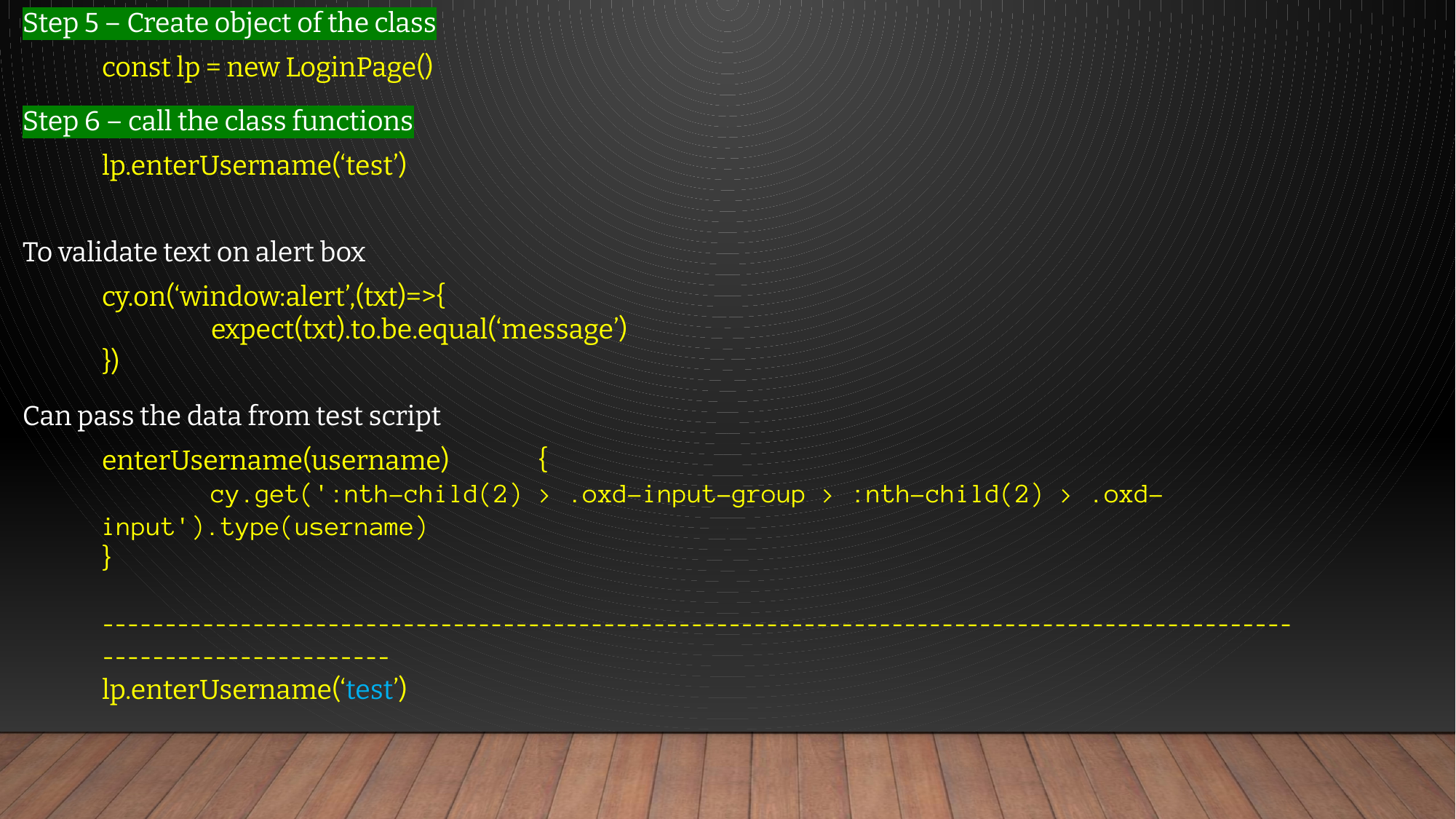

Step 5 – Create object of the class

Step 6 – call the class functions

To validate text on alert box

Can pass the data from test script
const lp = new LoginPage()

lp.enterUsername(‘test’)

cy.on(‘window:alert’,(txt)=>{
	expect(txt).to.be.equal(‘message’)
})

enterUsername(username)	{
	cy.get(':nth-child(2) > .oxd-input-group > :nth-child(2) > .oxd-input').type(username)
}

----------------------------------------------------------------------------------------------------------------------
lp.enterUsername(‘test’)